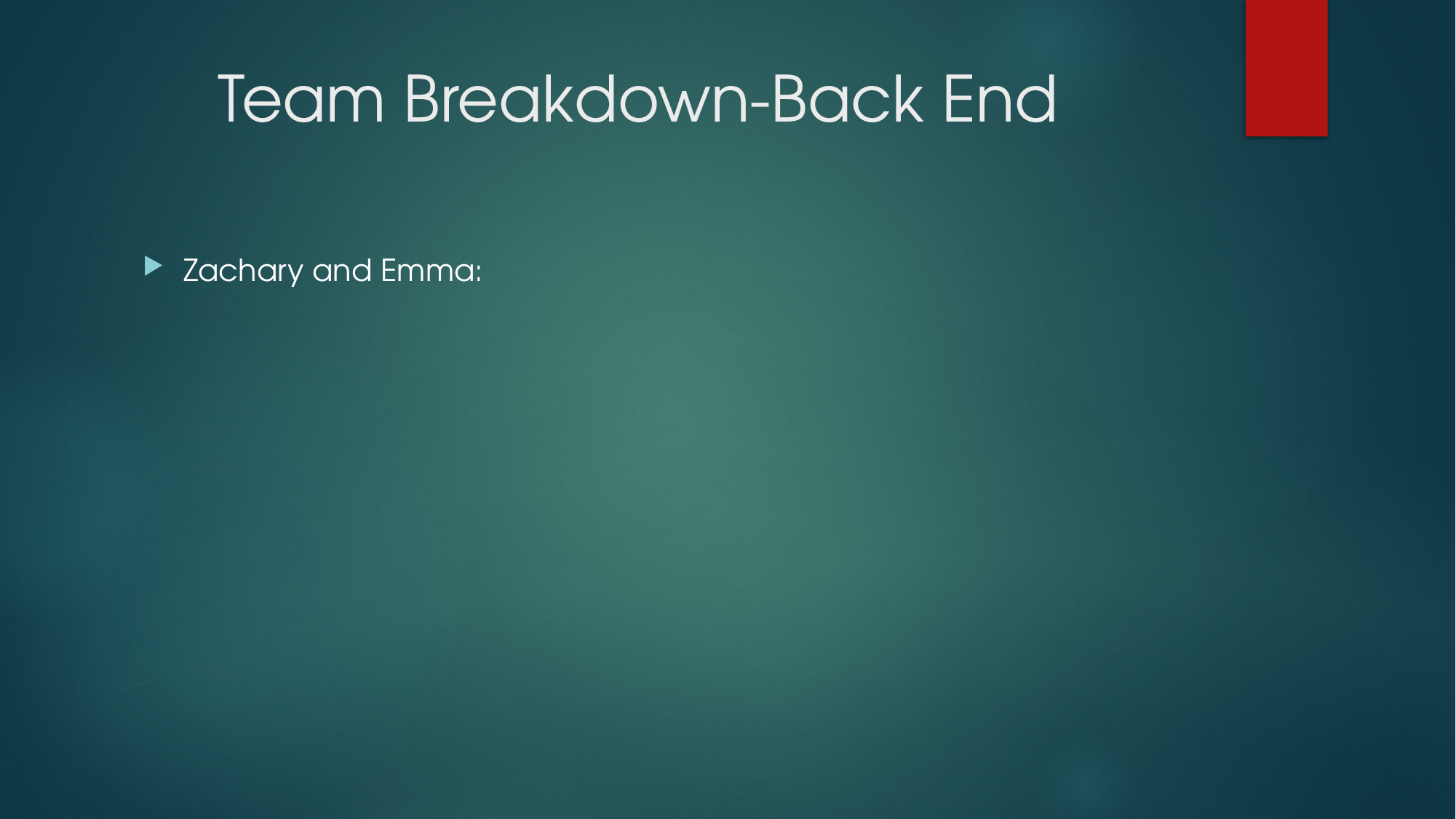

# Team Breakdown-Back End
Zachary and Emma: